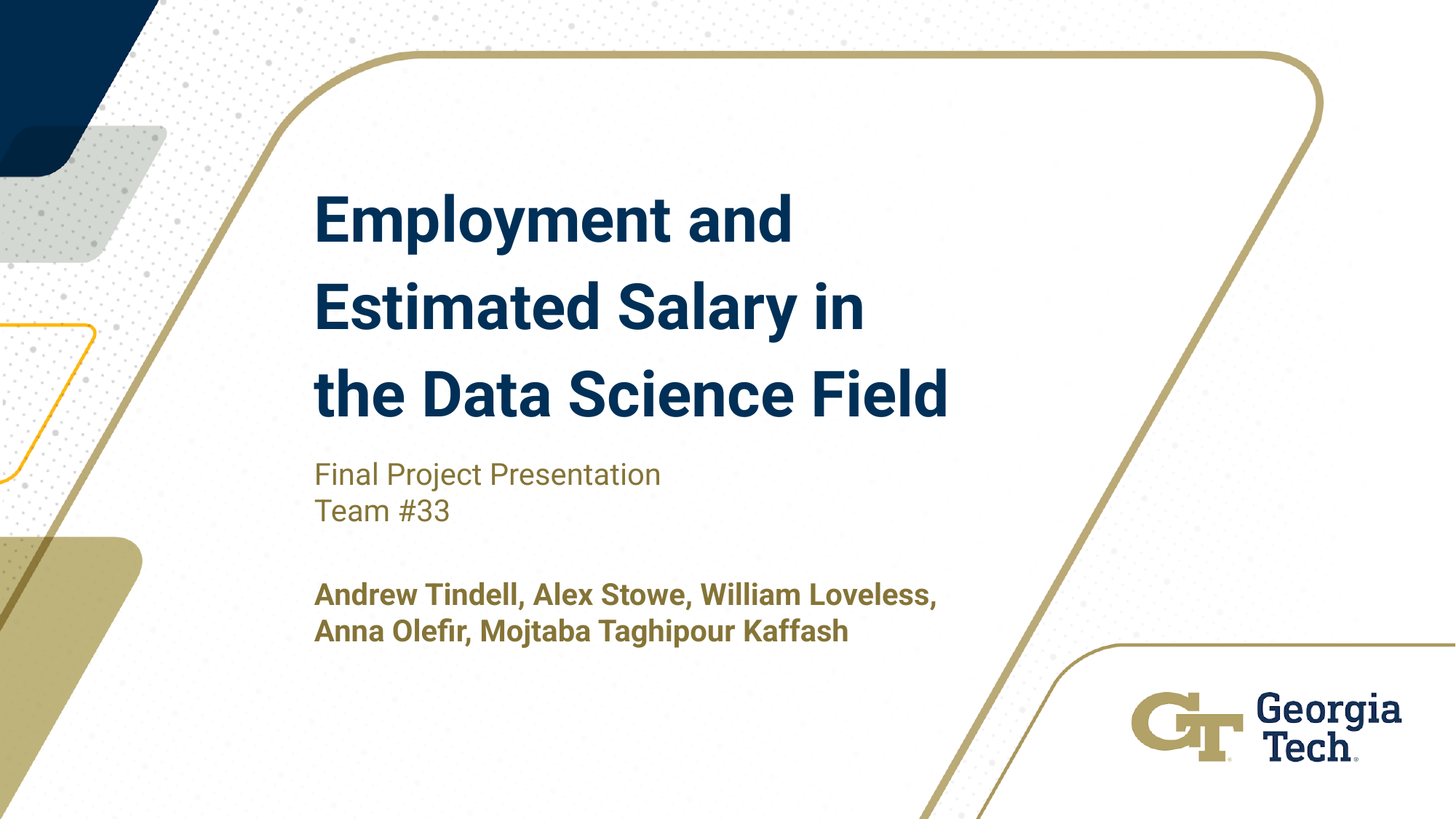

# Employment and Estimated Salary in the Data Science Field
Final Project Presentation
Team #33

Andrew Tindell, Alex Stowe, William Loveless,    Anna Olefir, Mojtaba Taghipour Kaffash